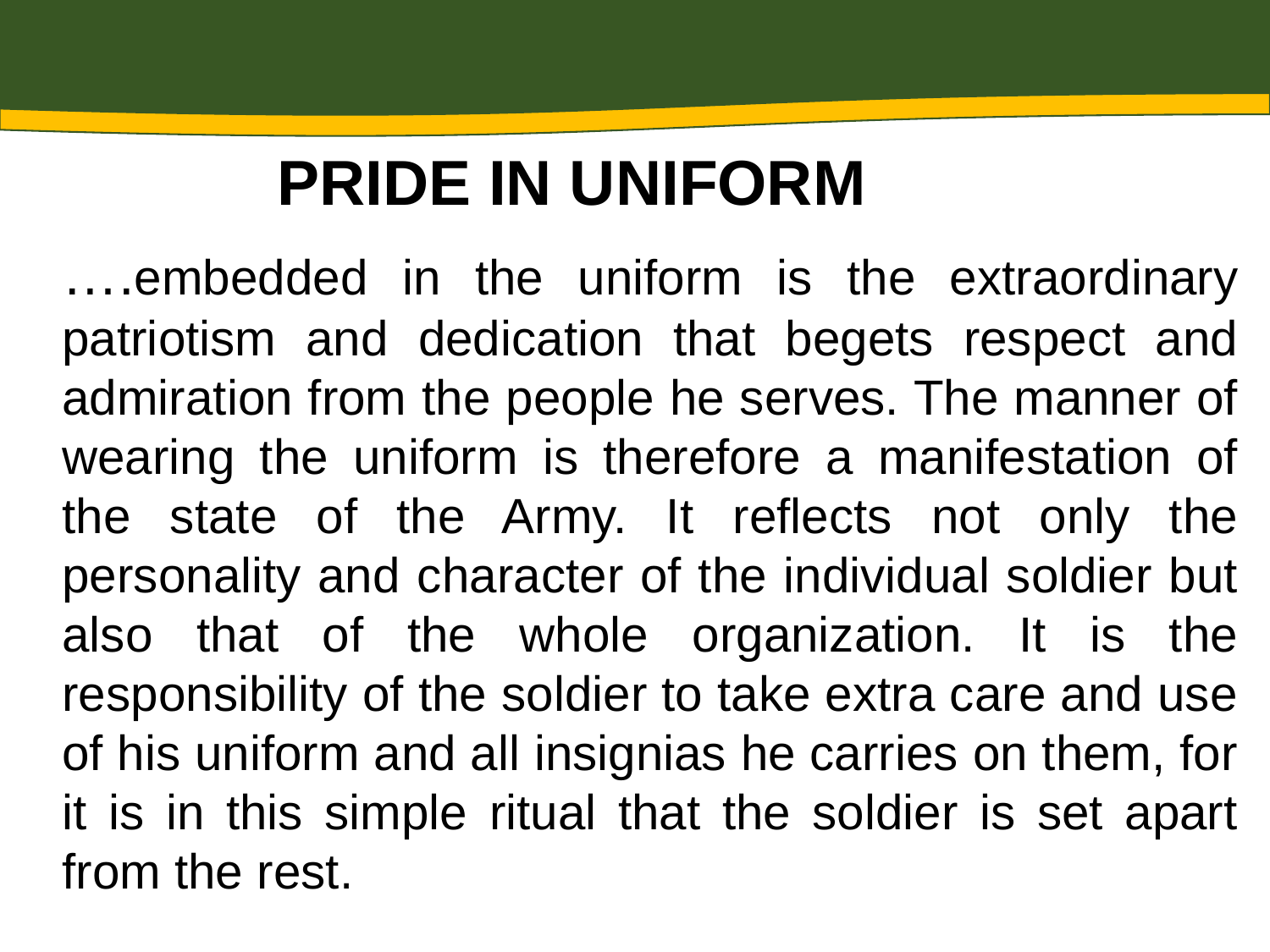

PRIDE IN UNIFORM

….embedded in the uniform is the extraordinary patriotism and dedication that begets respect and admiration from the people he serves. The manner of wearing the uniform is therefore a manifestation of the state of the Army. It reflects not only the personality and character of the individual soldier but also that of the whole organization. It is the responsibility of the soldier to take extra care and use of his uniform and all insignias he carries on them, for it is in this simple ritual that the soldier is set apart from the rest.